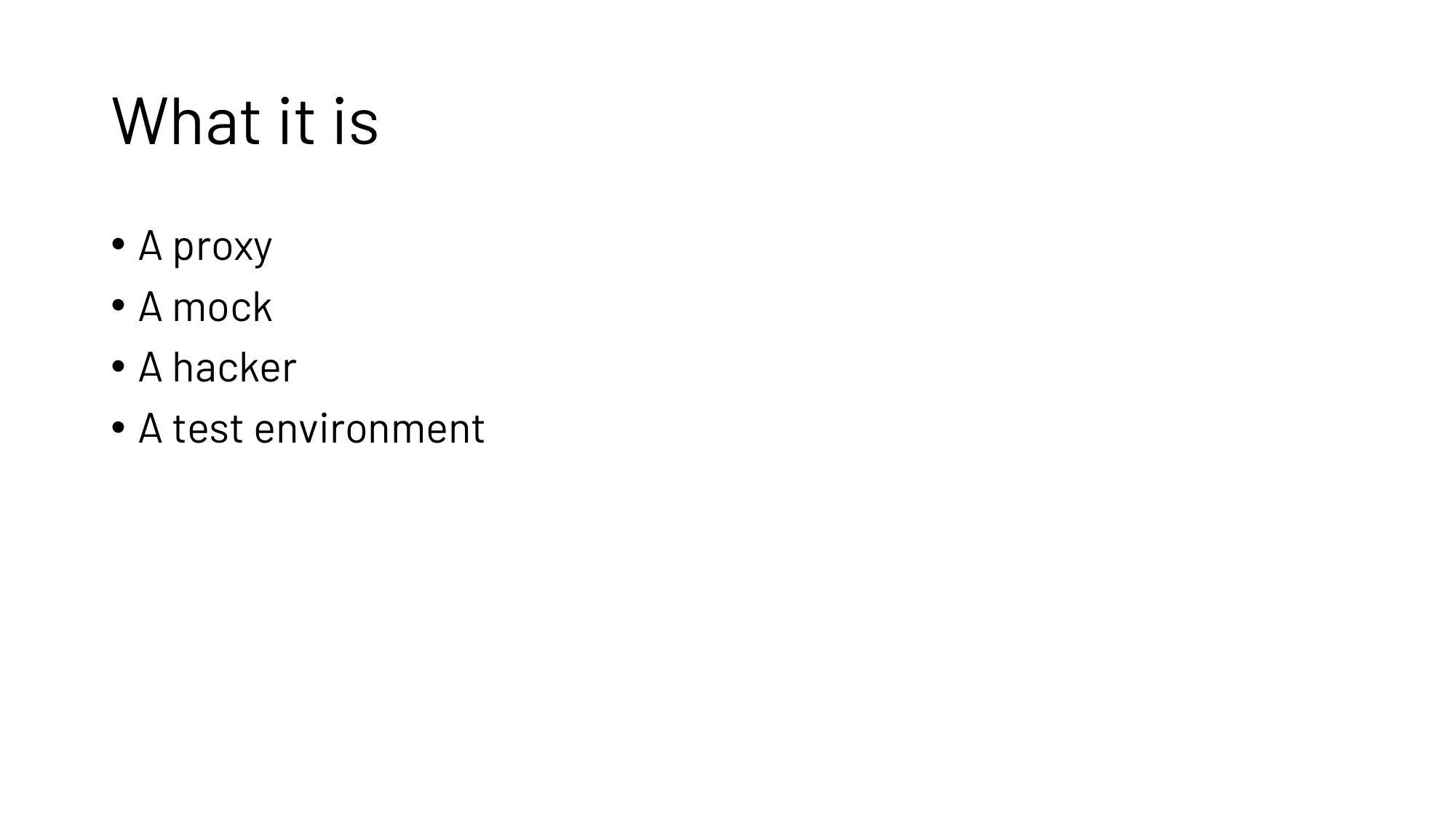

# What it is
A proxy
A mock
A hacker
A test environment